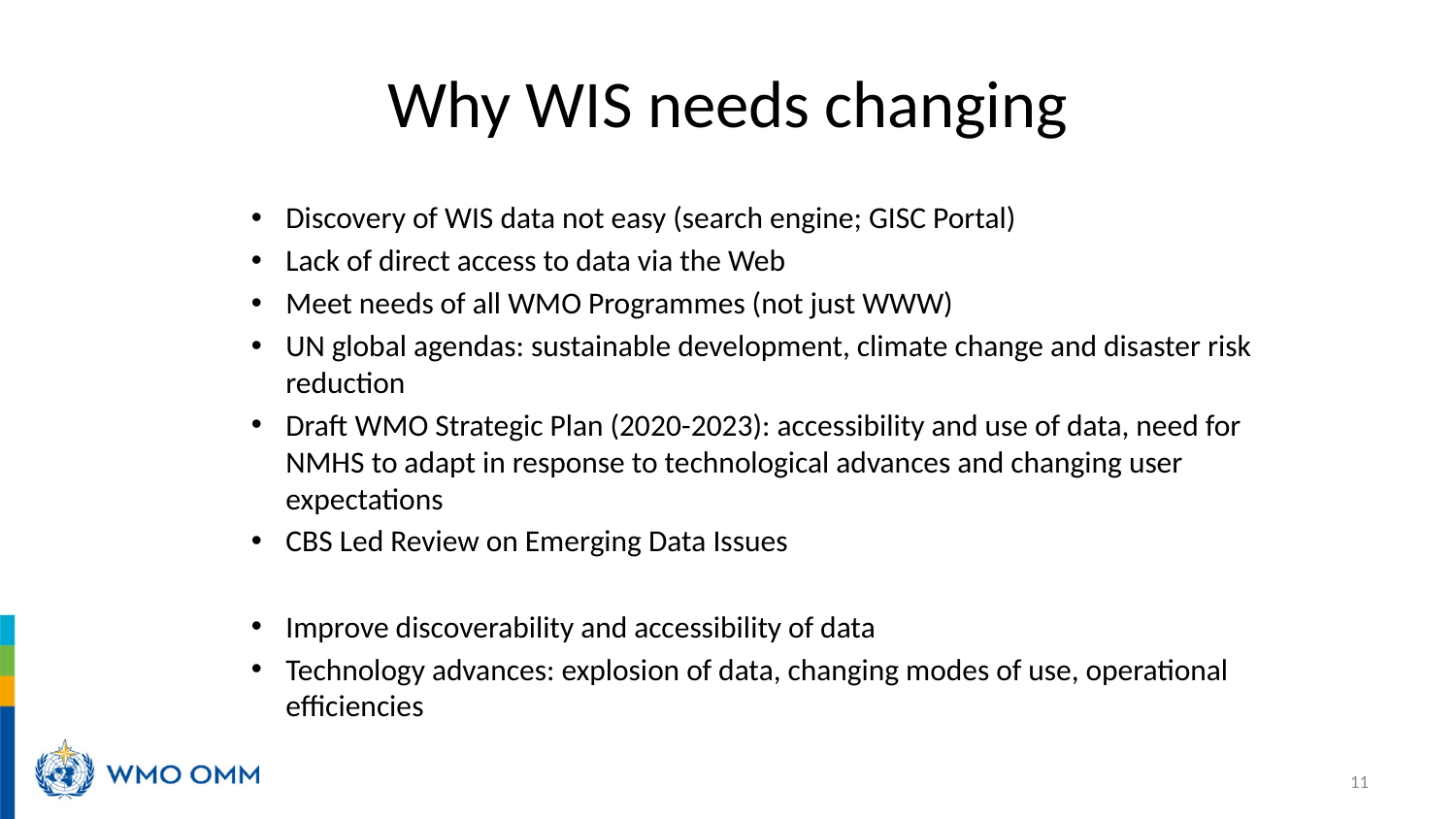

# Why WIS needs changing
Discovery of WIS data not easy (search engine; GISC Portal)
Lack of direct access to data via the Web
Meet needs of all WMO Programmes (not just WWW)
UN global agendas: sustainable development, climate change and disaster risk reduction
Draft WMO Strategic Plan (2020-2023): accessibility and use of data, need for NMHS to adapt in response to technological advances and changing user expectations
CBS Led Review on Emerging Data Issues

Improve discoverability and accessibility of data
Technology advances: explosion of data, changing modes of use, operational efficiencies

11